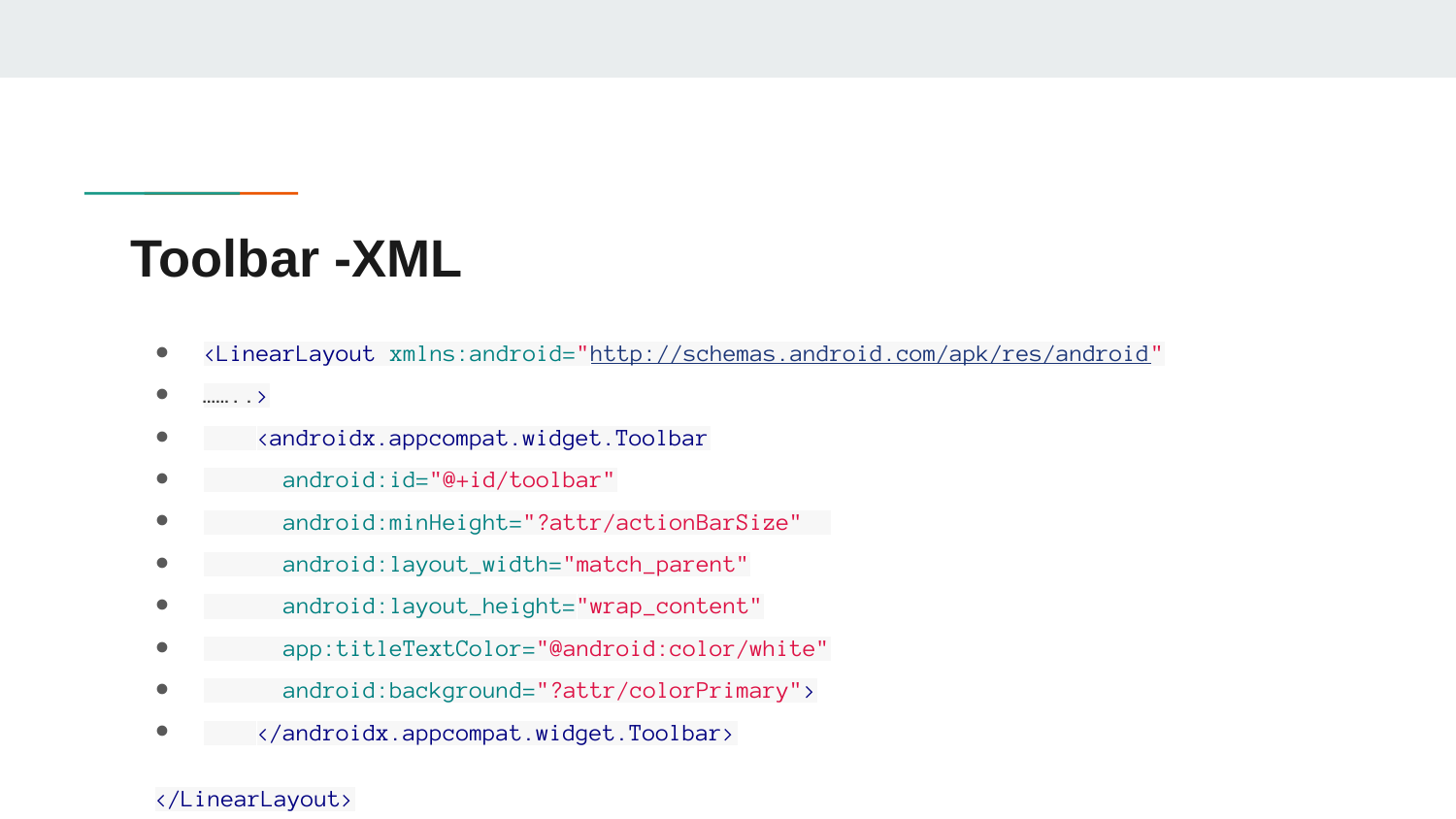

# Toolbar -XML
<LinearLayout xmlns:android="http://schemas.android.com/apk/res/android"
……..>
    <androidx.appcompat.widget.Toolbar
      android:id="@+id/toolbar"
      android:minHeight="?attr/actionBarSize"
      android:layout_width="match_parent"
      android:layout_height="wrap_content"
      app:titleTextColor="@android:color/white"
      android:background="?attr/colorPrimary">
    </androidx.appcompat.widget.Toolbar>
</LinearLayout>